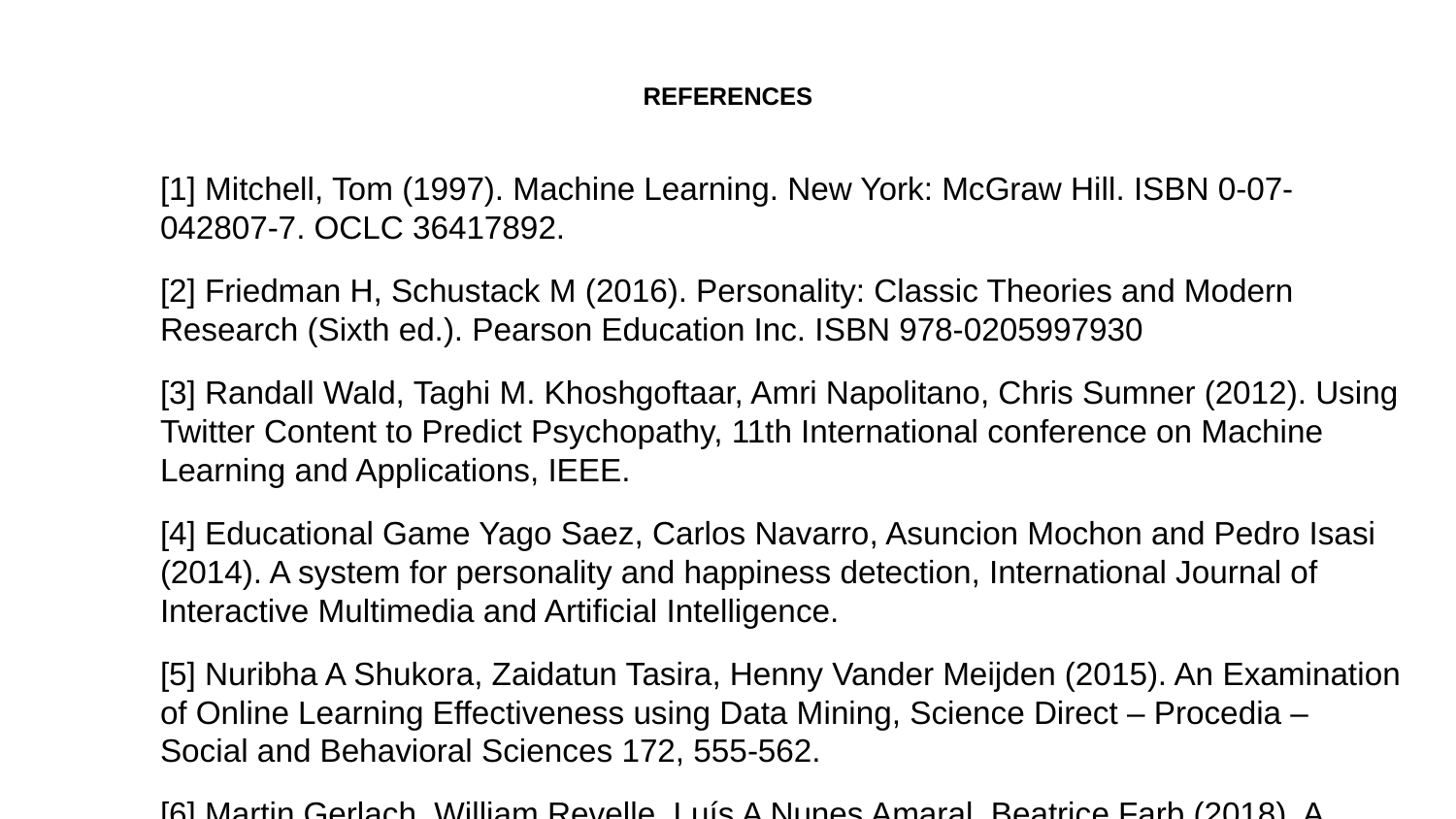

# REFERENCES
[1] Mitchell, Tom (1997). Machine Learning. New York: McGraw Hill. ISBN 0-07-042807-7. OCLC 36417892.
[2] Friedman H, Schustack M (2016). Personality: Classic Theories and Modern Research (Sixth ed.). Pearson Education Inc. ISBN 978-0205997930
[3] Randall Wald, Taghi M. Khoshgoftaar, Amri Napolitano, Chris Sumner (2012). Using Twitter Content to Predict Psychopathy, 11th International conference on Machine Learning and Applications, IEEE.
[4] Educational Game Yago Saez, Carlos Navarro, Asuncion Mochon and Pedro Isasi (2014). A system for personality and happiness detection, International Journal of Interactive Multimedia and Artificial Intelligence.
[5] Nuribha A Shukora, Zaidatun Tasira, Henny Vander Meijden (2015). An Examination of Online Learning Effectiveness using Data Mining, Science Direct – Procedia – Social and Behavioral Sciences 172, 555-562.
[6] Martin Gerlach, William Revelle, Luís A Nunes Amaral, Beatrice Farb (2018). A robust data-driven approach identifies four personality types across four large data sets.